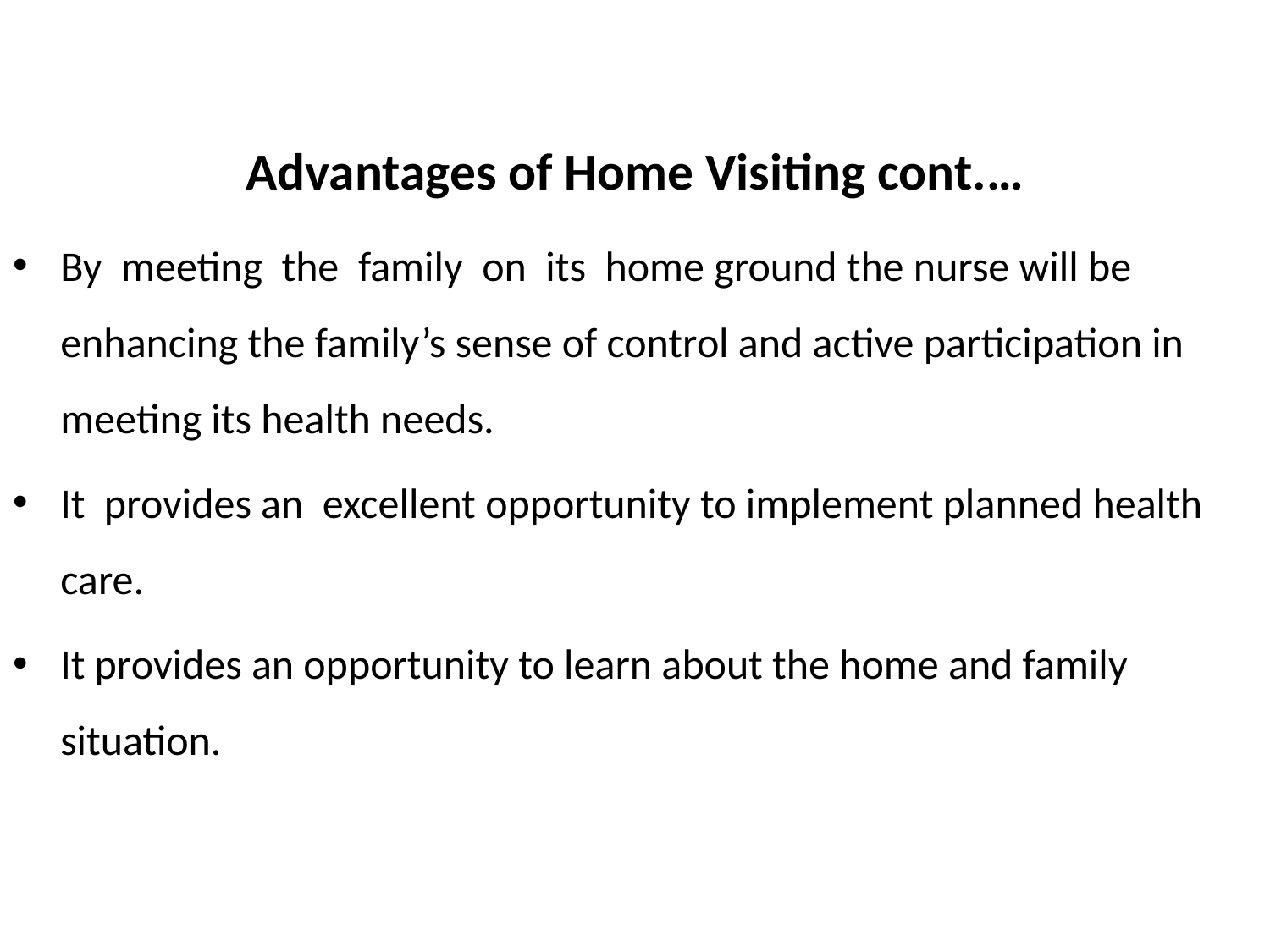

# Advantages of Home Visiting cont.…
By  meeting  the  family  on  its  home ground the nurse will be enhancing the family’s sense of control and active participation in meeting its health needs.
It  provides an  excellent opportunity to implement planned health care.
It provides an opportunity to learn about the home and family situation.